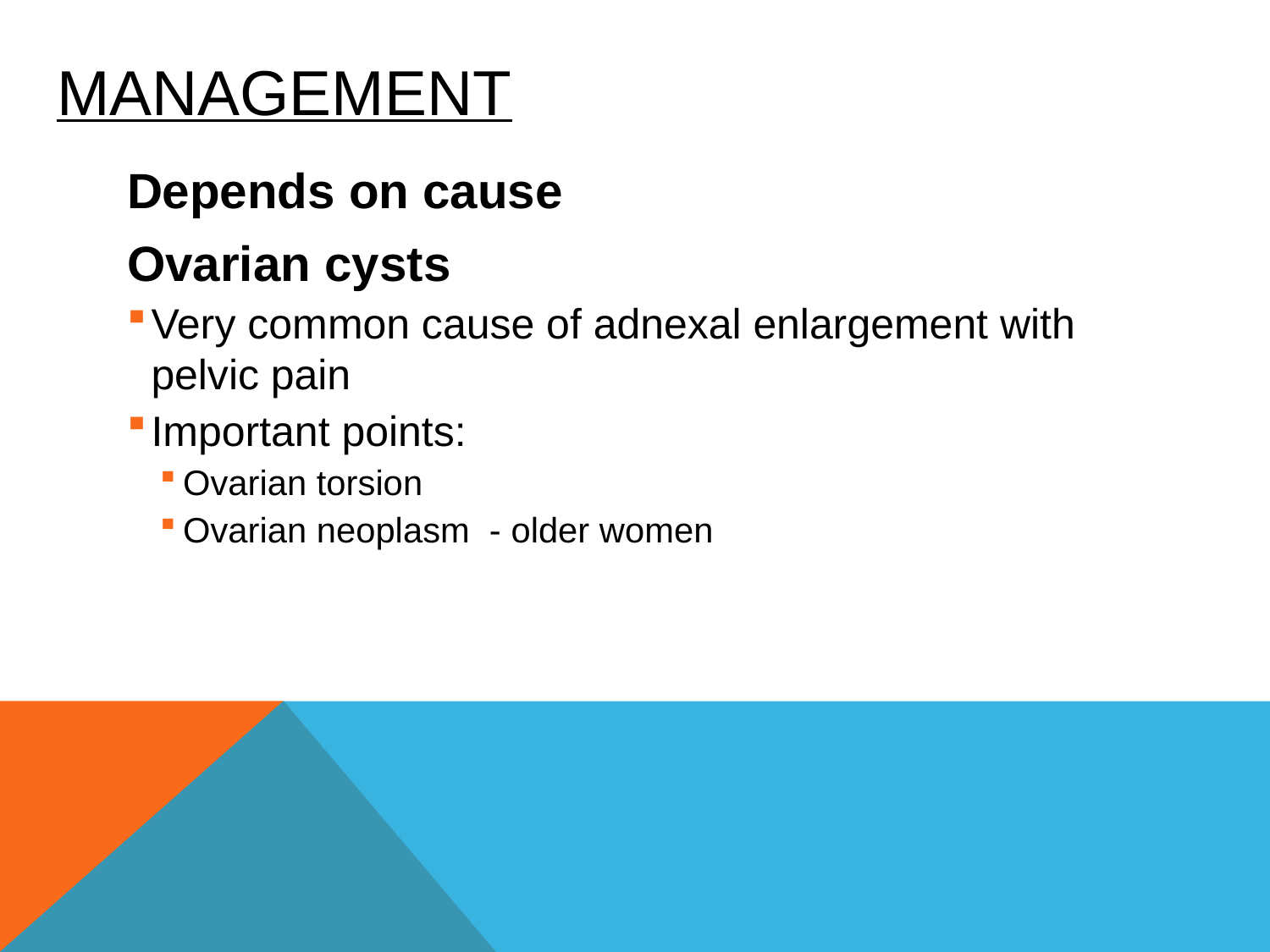

# Management
Depends on cause
Ovarian cysts
Very common cause of adnexal enlargement with pelvic pain
Important points:
Ovarian torsion
Ovarian neoplasm  - older women